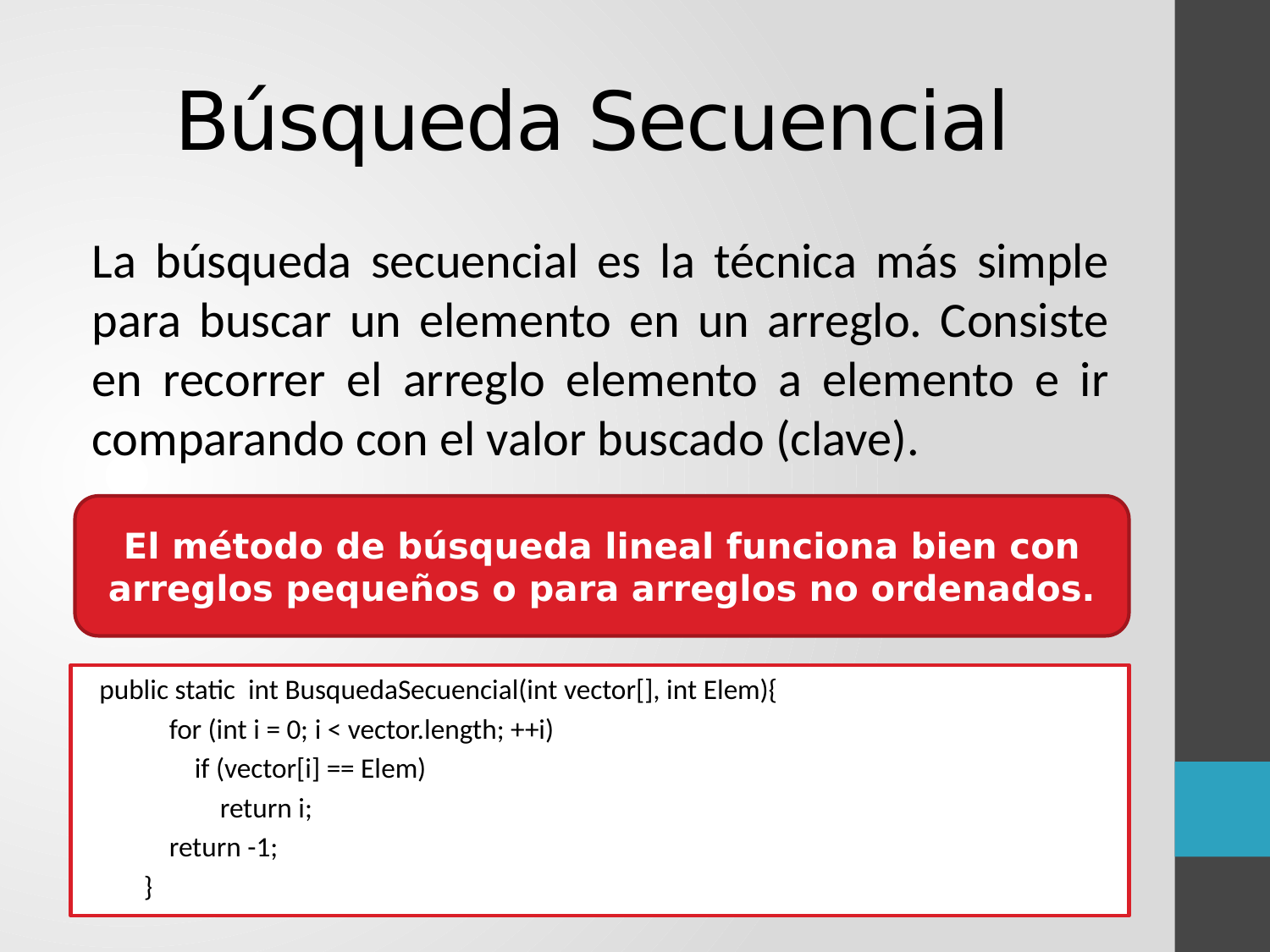

# Búsqueda Secuencial
La búsqueda secuencial es la técnica más simple para buscar un elemento en un arreglo. Consiste en recorrer el arreglo elemento a elemento e ir comparando con el valor buscado (clave).
El método de búsqueda lineal funciona bien con arreglos pequeños o para arreglos no ordenados.
public static  int BusquedaSecuencial(int vector[], int Elem){
           for (int i = 0; i < vector.length; ++i)
               if (vector[i] == Elem)
                   return i;
           return -1;
       }